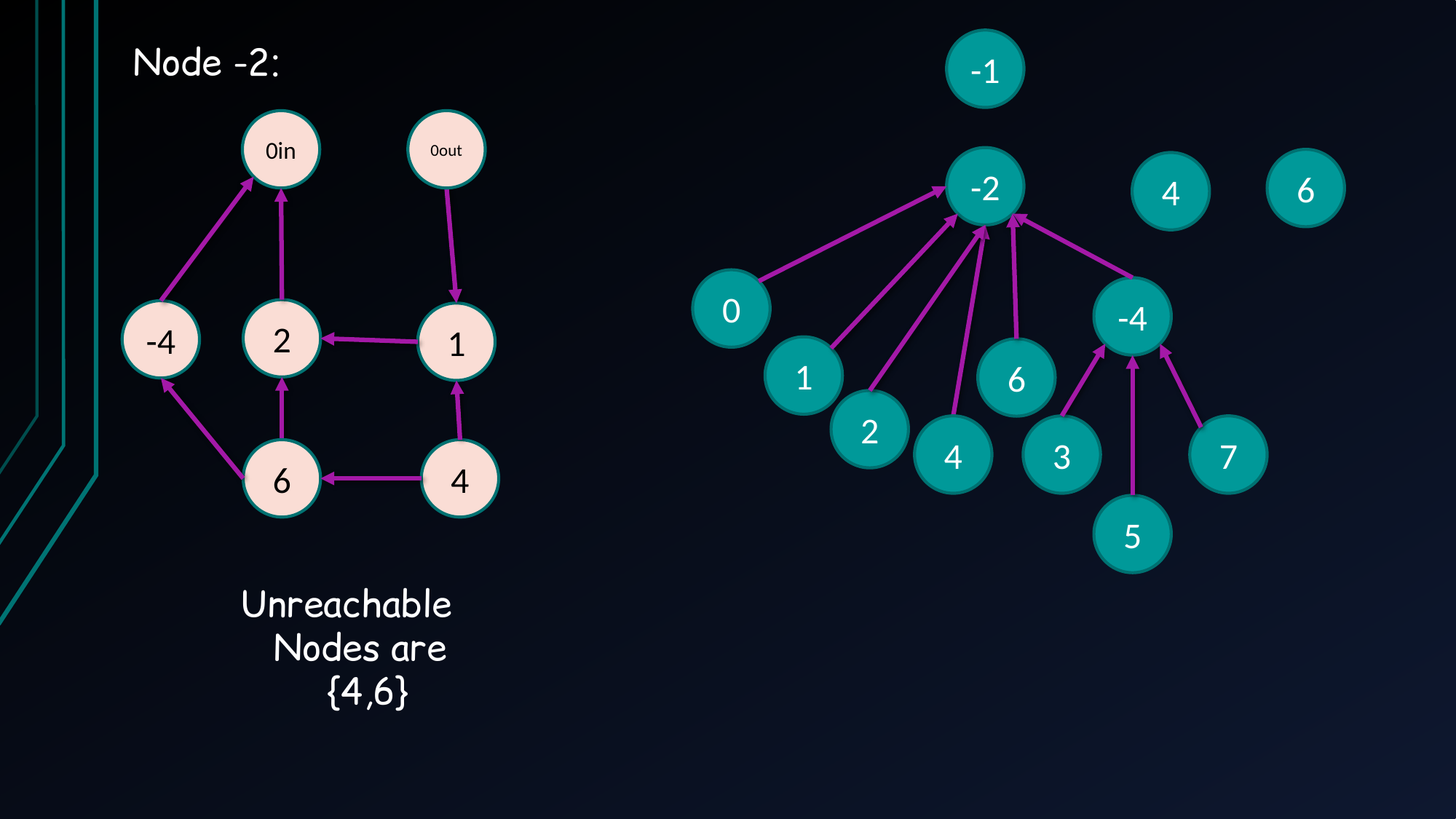

-1
Node -2:
0in
0out
-2
6
4
0
-4
2
-4
1
1
6
2
4
3
7
6
4
5
Unreachable
   Nodes are
        {4,6}